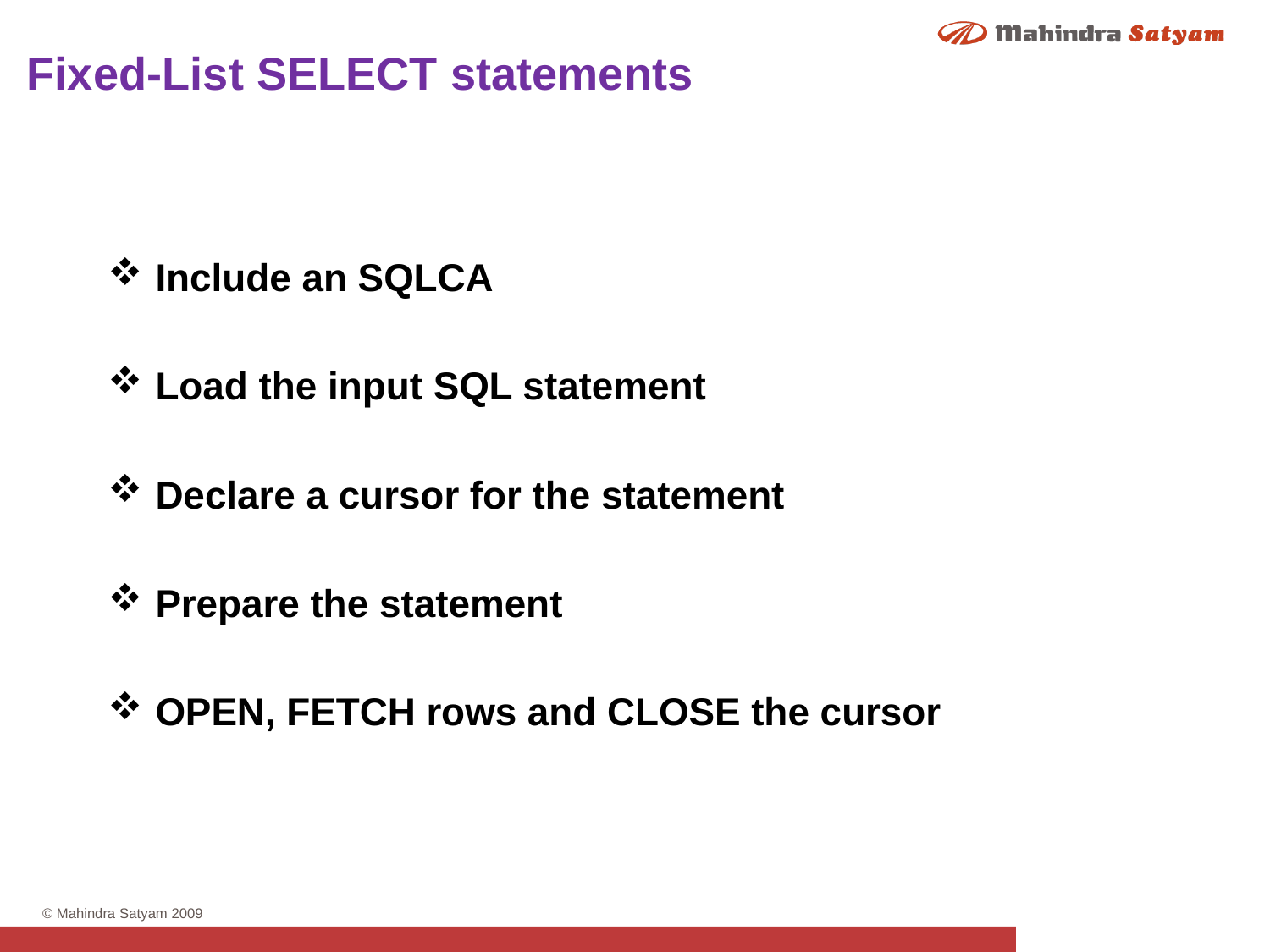

Fixed-List SELECT statements

Include an SQLCA

Load the input SQL statement

Declare a cursor for the statement

Prepare the statement

OPEN, FETCH rows and CLOSE the cursor